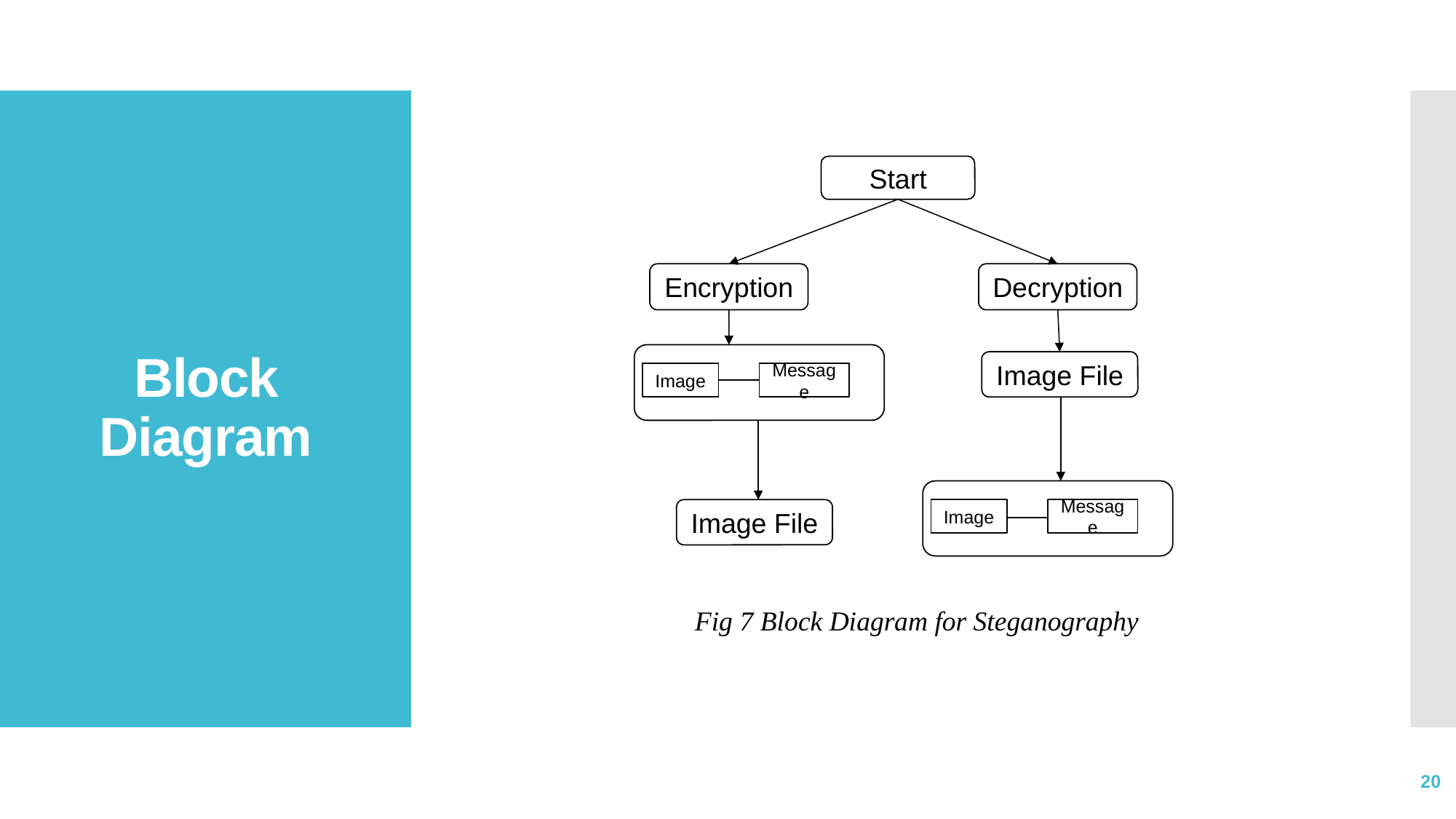

# Block Diagram
Start
Encryption
Decryption

Image File
Image
Message

Image File
Image
Message
Fig 7 Block Diagram for Steganography
20